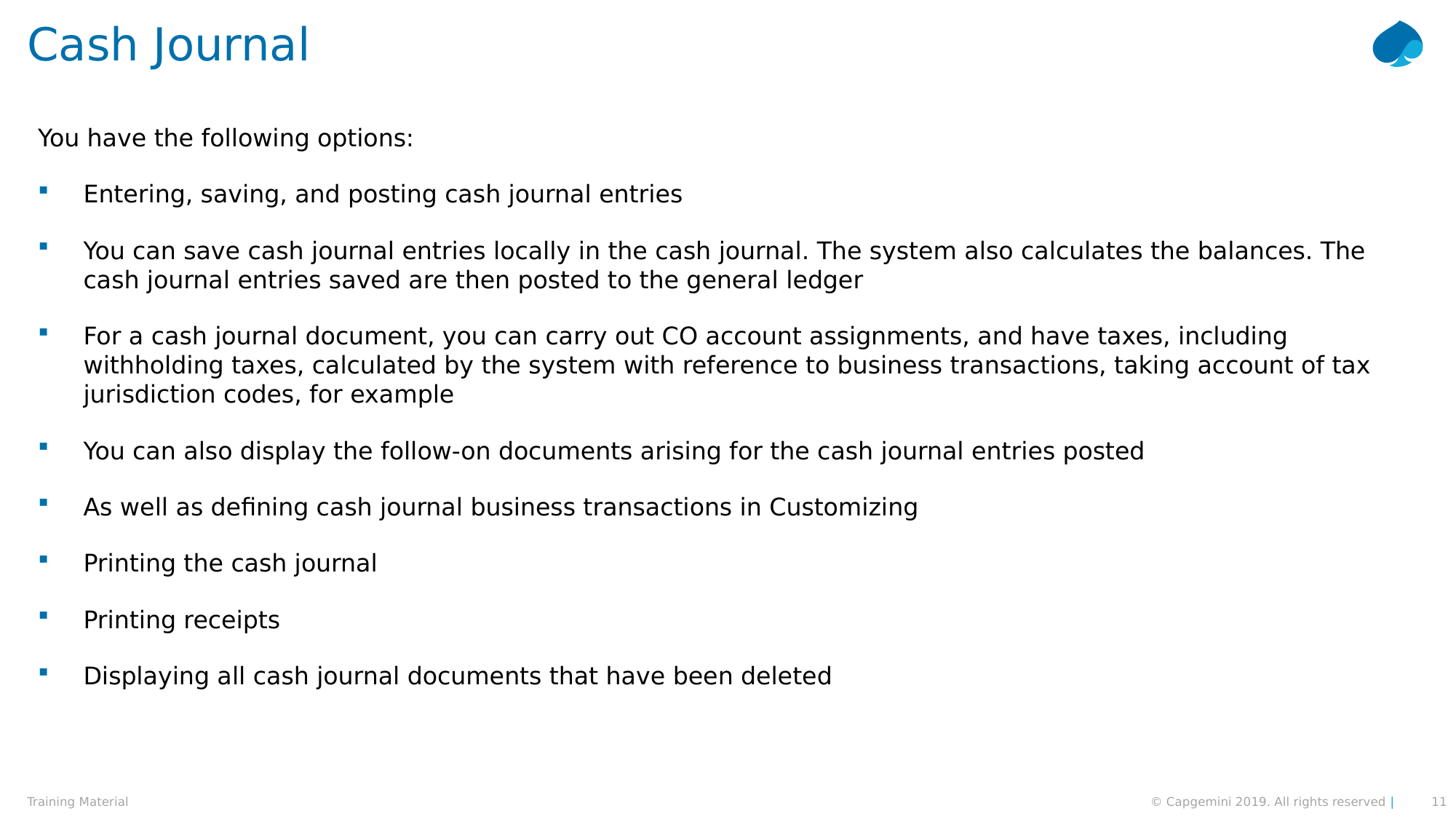

# Cash Journal
You have the following options:
Entering, saving, and posting cash journal entries
You can save cash journal entries locally in the cash journal. The system also calculates the balances. The cash journal entries saved are then posted to the general ledger
For a cash journal document, you can carry out CO account assignments, and have taxes, including withholding taxes, calculated by the system with reference to business transactions, taking account of tax jurisdiction codes, for example
You can also display the follow-on documents arising for the cash journal entries posted
As well as defining cash journal business transactions in Customizing
Printing the cash journal
Printing receipts
Displaying all cash journal documents that have been deleted